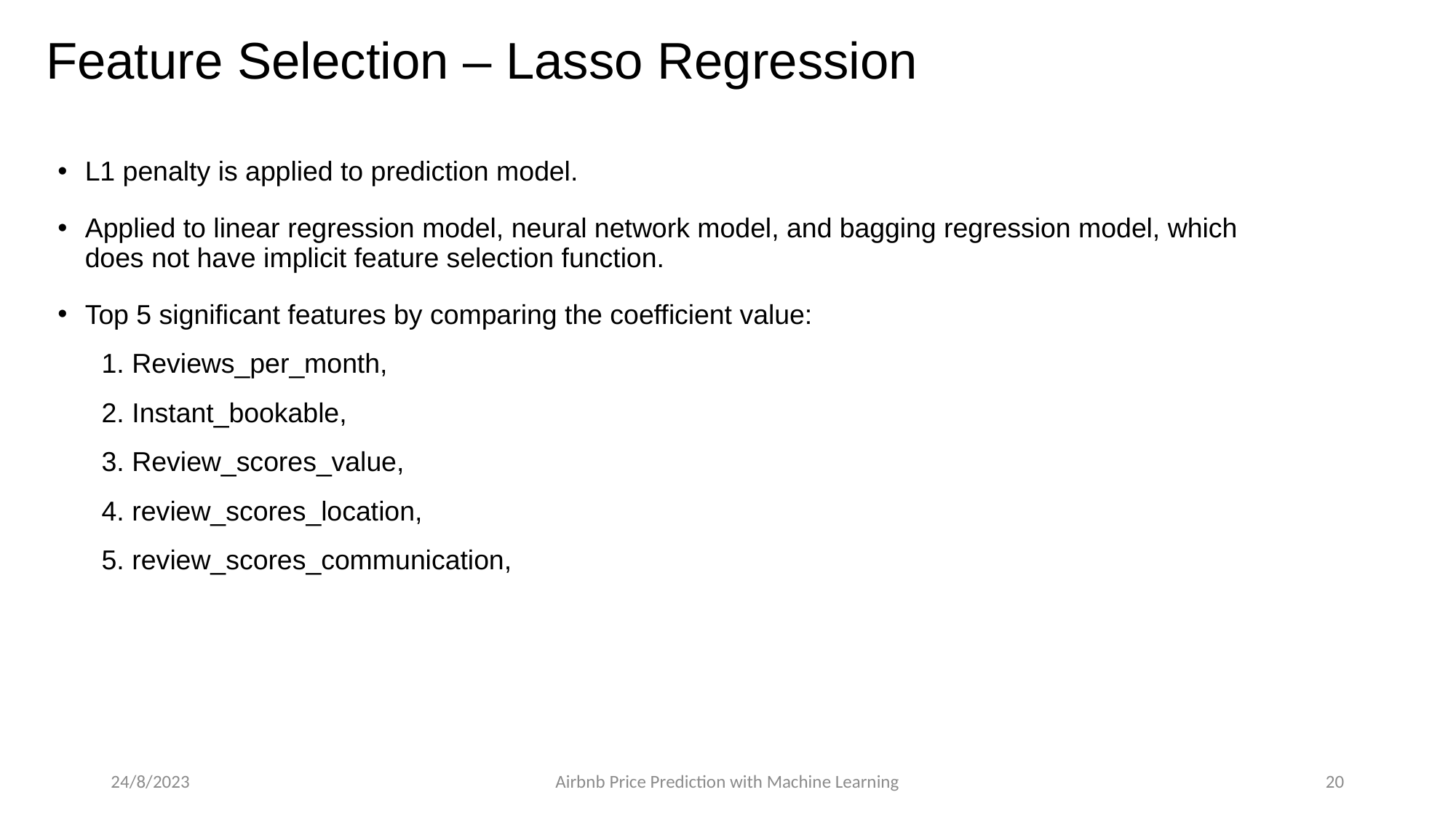

# Feature Selection – Lasso Regression
L1 penalty is applied to prediction model.
Applied to linear regression model, neural network model, and bagging regression model, which does not have implicit feature selection function.
Top 5 significant features by comparing the coefficient value:
Reviews_per_month,
Instant_bookable,
Review_scores_value,
review_scores_location,
review_scores_communication,

24/8/2023
Airbnb Price Prediction with Machine Learning
20